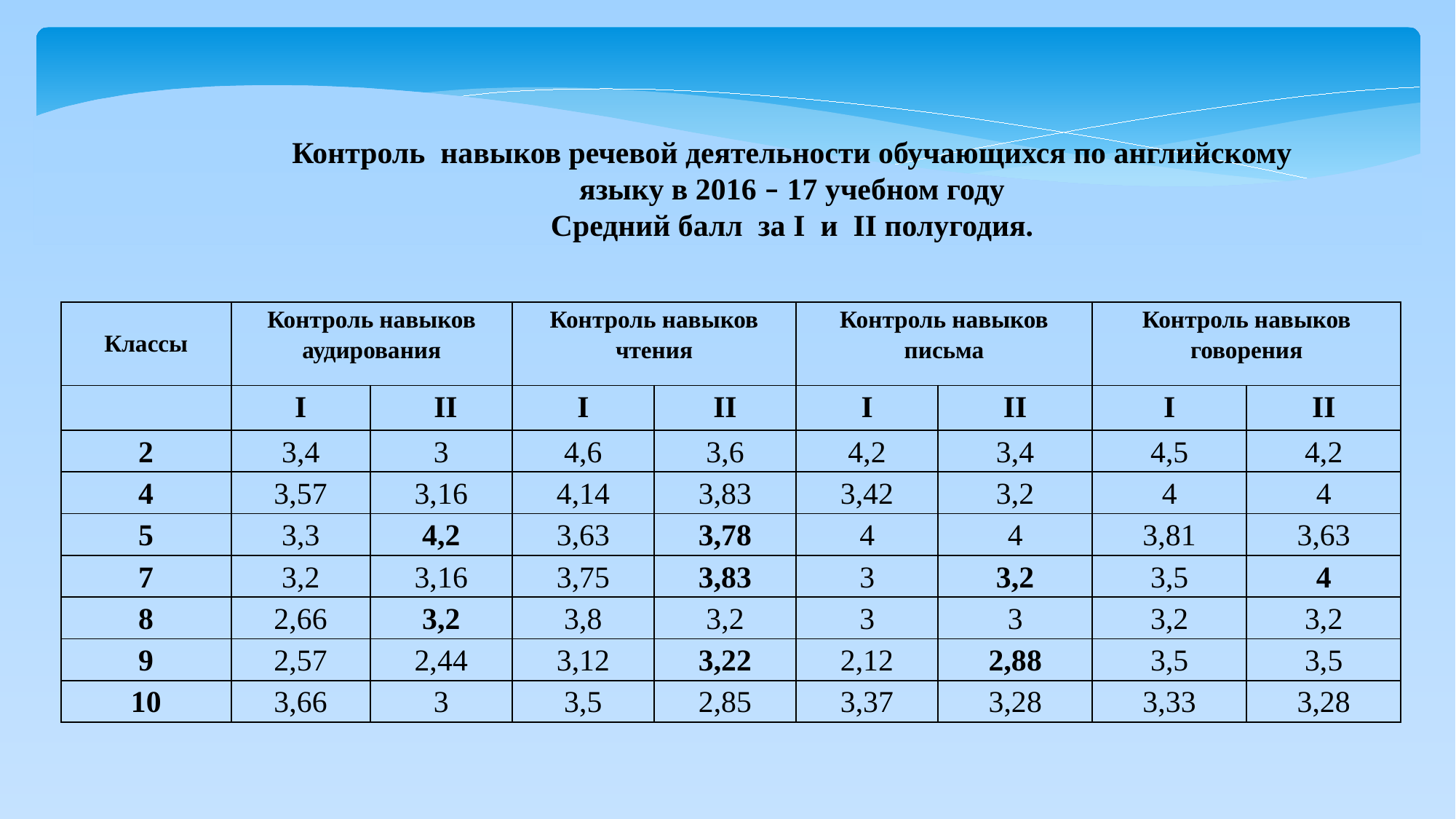

Контроль  навыков речевой деятельности обучающихся по английскому языку в 2016 – 17 учебном году
Средний балл  за I  и  II полугодия.

| Классы | Контроль навыков аудирования |  | Контроль навыков чтения |  | Контроль навыков письма |  | Контроль навыков говорения |  |
| --- | --- | --- | --- | --- | --- | --- | --- | --- |
|  | I | II | I | II | I | II | I | II |
| 2 | 3,4 | 3 | 4,6 | 3,6 | 4,2 | 3,4 | 4,5 | 4,2 |
| 4 | 3,57 | 3,16 | 4,14 | 3,83 | 3,42 | 3,2 | 4 | 4 |
| 5 | 3,3 | 4,2 | 3,63 | 3,78 | 4 | 4 | 3,81 | 3,63 |
| 7 | 3,2 | 3,16 | 3,75 | 3,83 | 3 | 3,2 | 3,5 | 4 |
| 8 | 2,66 | 3,2 | 3,8 | 3,2 | 3 | 3 | 3,2 | 3,2 |
| 9 | 2,57 | 2,44 | 3,12 | 3,22 | 2,12 | 2,88 | 3,5 | 3,5 |
| 10 | 3,66 | 3 | 3,5 | 2,85 | 3,37 | 3,28 | 3,33 | 3,28 |